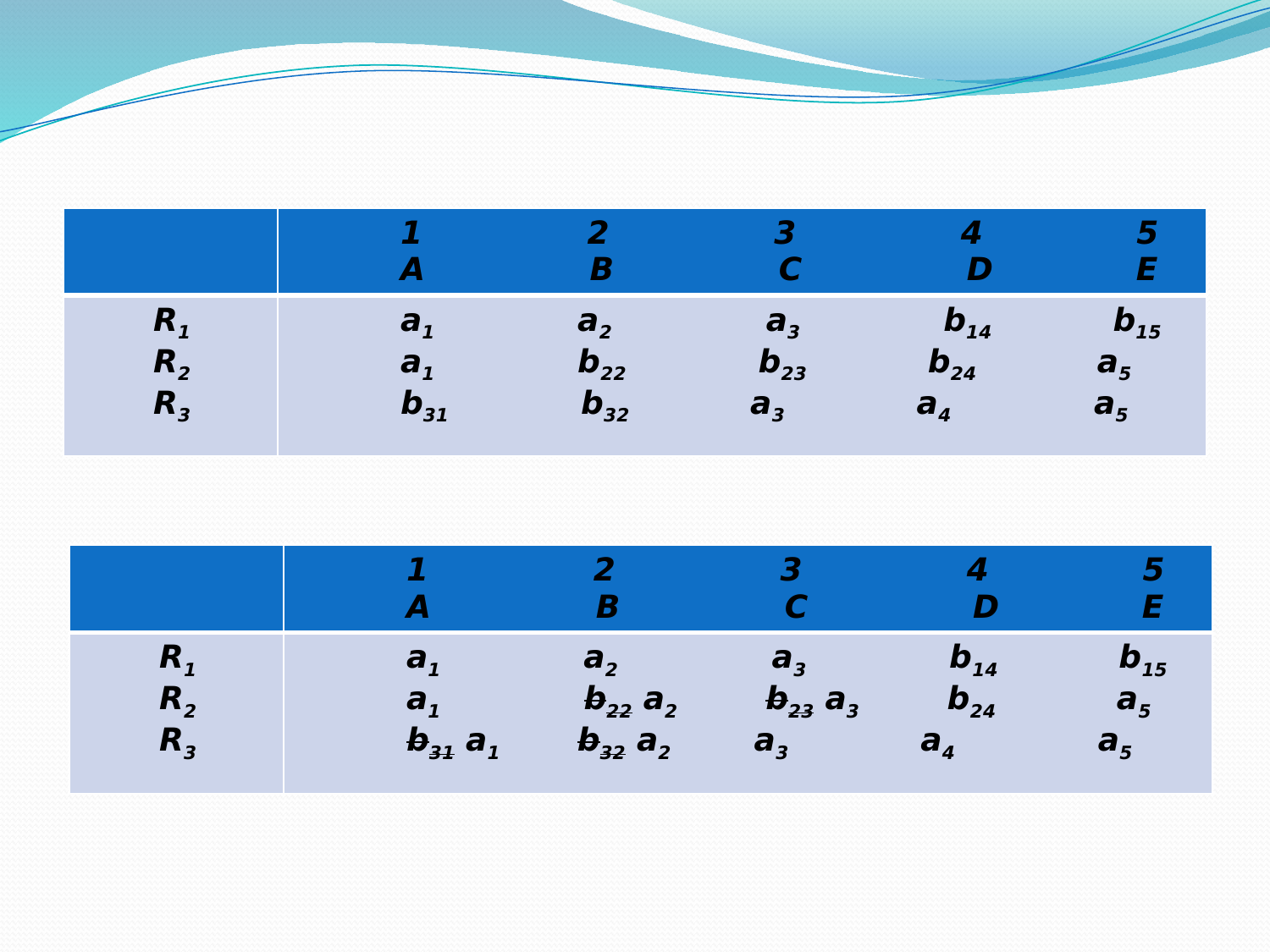

|  | 1 2 3 4 5 A B C D E |
| --- | --- |
| R1 R2 R3 | a1 a2 a3 b14 b15 a1 b22 b23 b24 a5 b31 b32 a3 a4 a5 |
|  | 1 2 3 4 5 A B C D E |
| --- | --- |
| R1 R2 R3 | a1 a2 a3 b14 b15 a1 b22 a2 b23 a3 b24 a5 b31 a1 b32 a2 a3 a4 a5 |